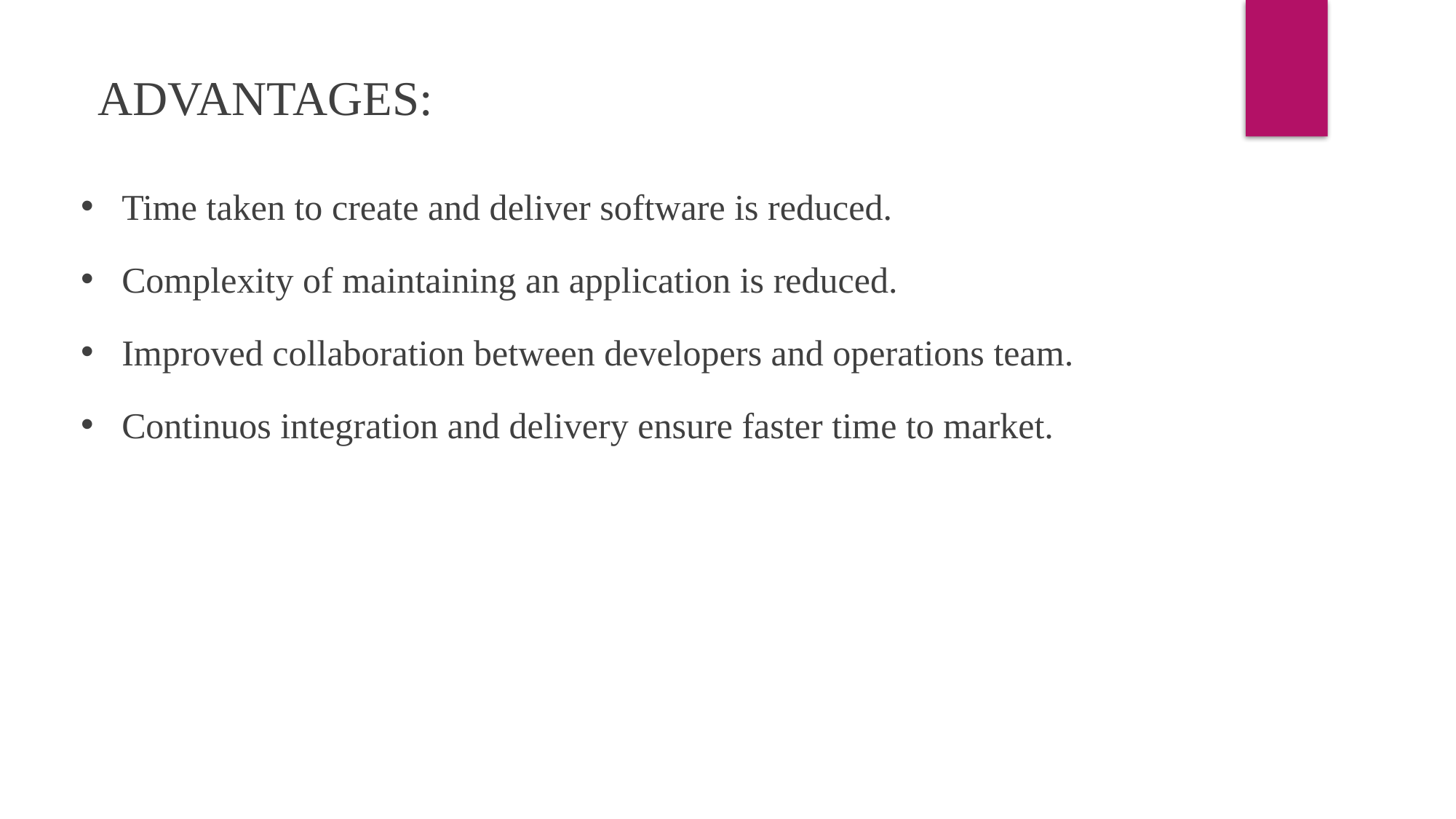

ADVANTAGES:
Time taken to create and deliver software is reduced.

Complexity of maintaining an application is reduced.

Improved collaboration between developers and operations team.

Continuos integration and delivery ensure faster time to market.